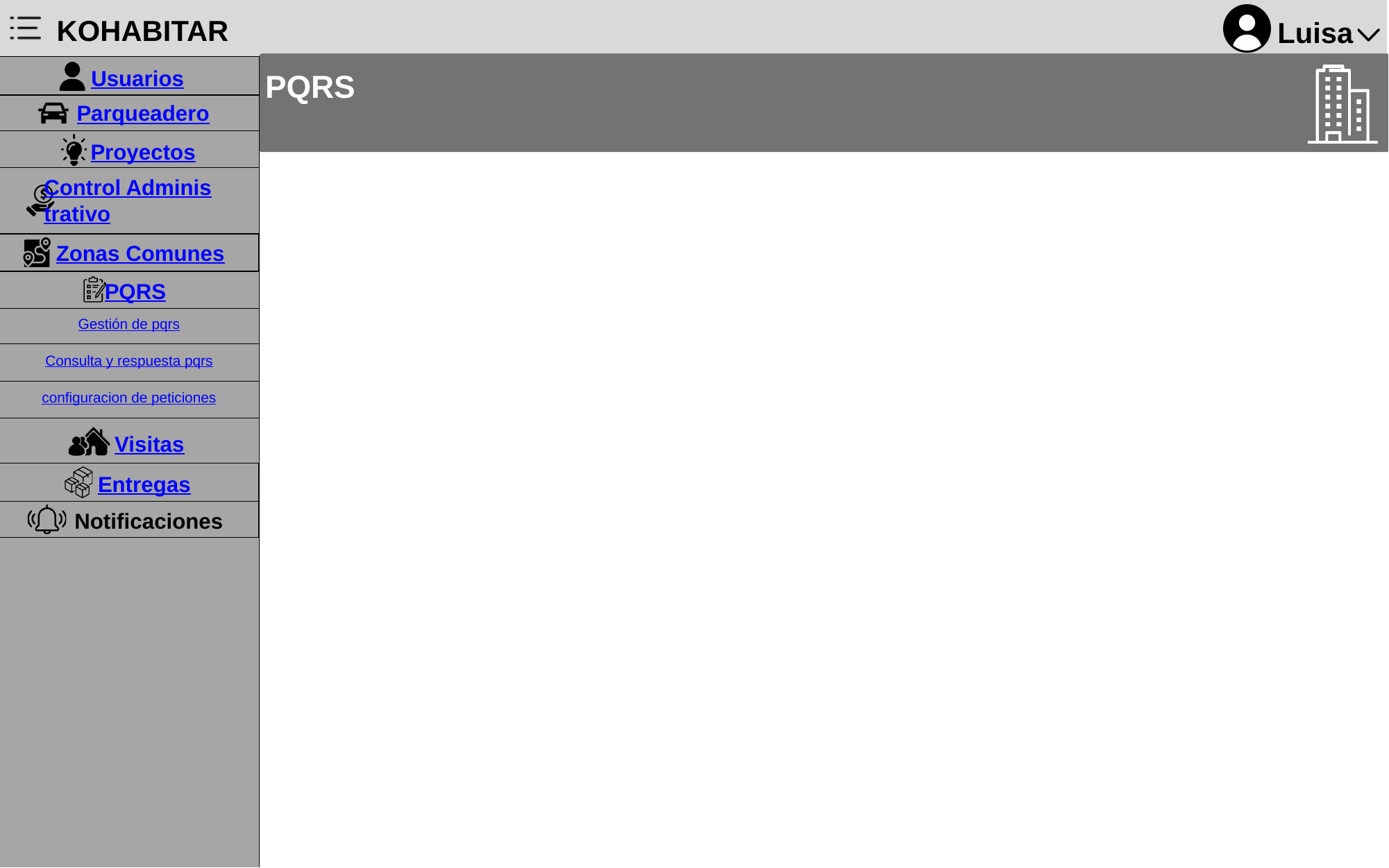

KOHABITAR
Luisa

PQRS

Usuarios

Parqueadero

Proyectos

Control Administrativo

Zonas Comunes

PQRS

Gestión de pqrs

Consulta y respuesta pqrs

configuracion de peticiones

Visitas

Entregas

Notificaciones